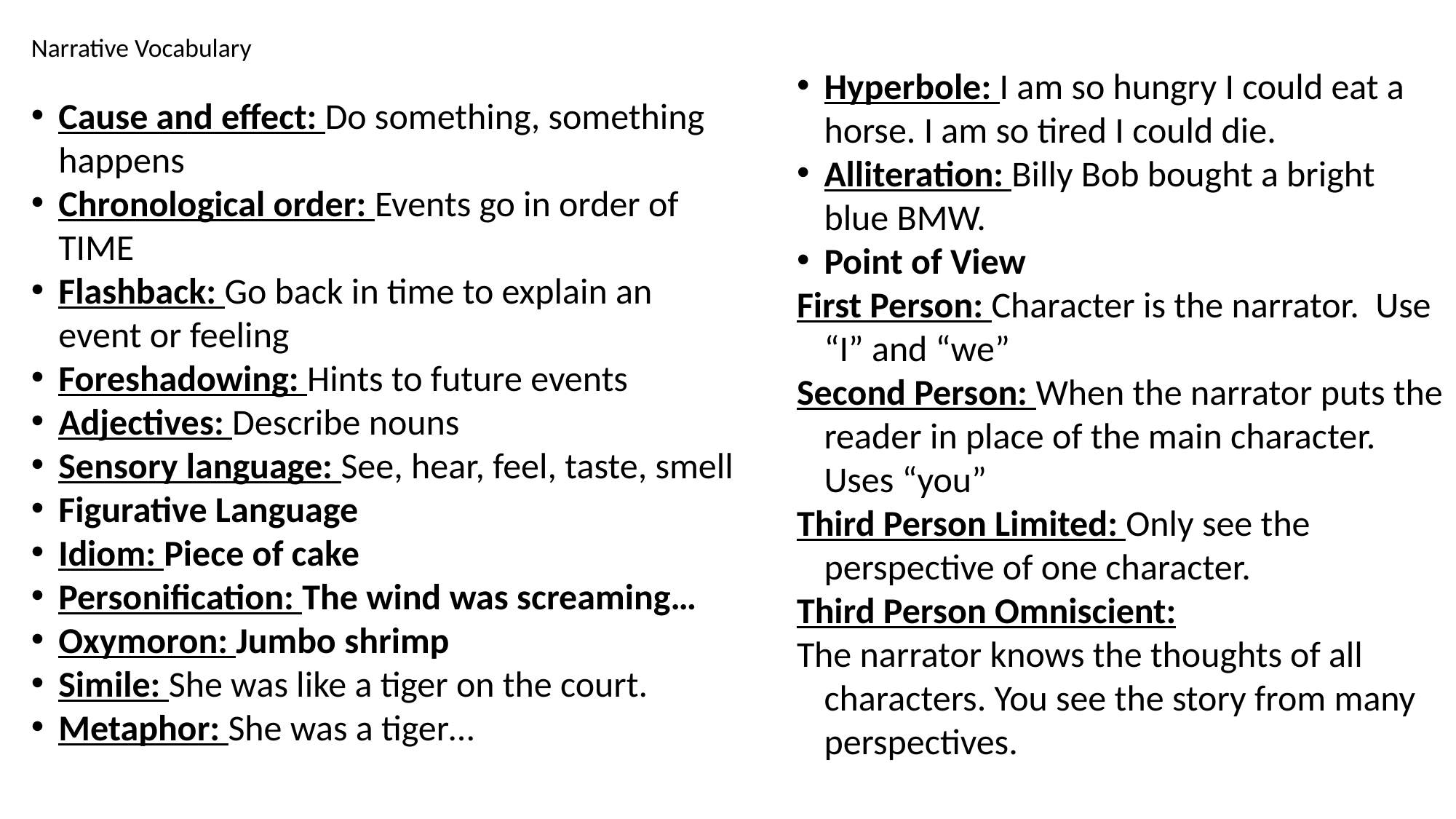

Hyperbole: I am so hungry I could eat a horse. I am so tired I could die.
Alliteration: Billy Bob bought a bright blue BMW.
Point of View
First Person: Character is the narrator.  Use “I” and “we”
Second Person: When the narrator puts the reader in place of the main character. Uses “you”
Third Person Limited: Only see the perspective of one character.
Third Person Omniscient:
The narrator knows the thoughts of all characters. You see the story from many perspectives.

# Narrative Vocabulary
Cause and effect: Do something, something happens
Chronological order: Events go in order of TIME
Flashback: Go back in time to explain an event or feeling
Foreshadowing: Hints to future events
Adjectives: Describe nouns
Sensory language: See, hear, feel, taste, smell
Figurative Language
Idiom: Piece of cake
Personification: The wind was screaming…
Oxymoron: Jumbo shrimp
Simile: She was like a tiger on the court.
Metaphor: She was a tiger…